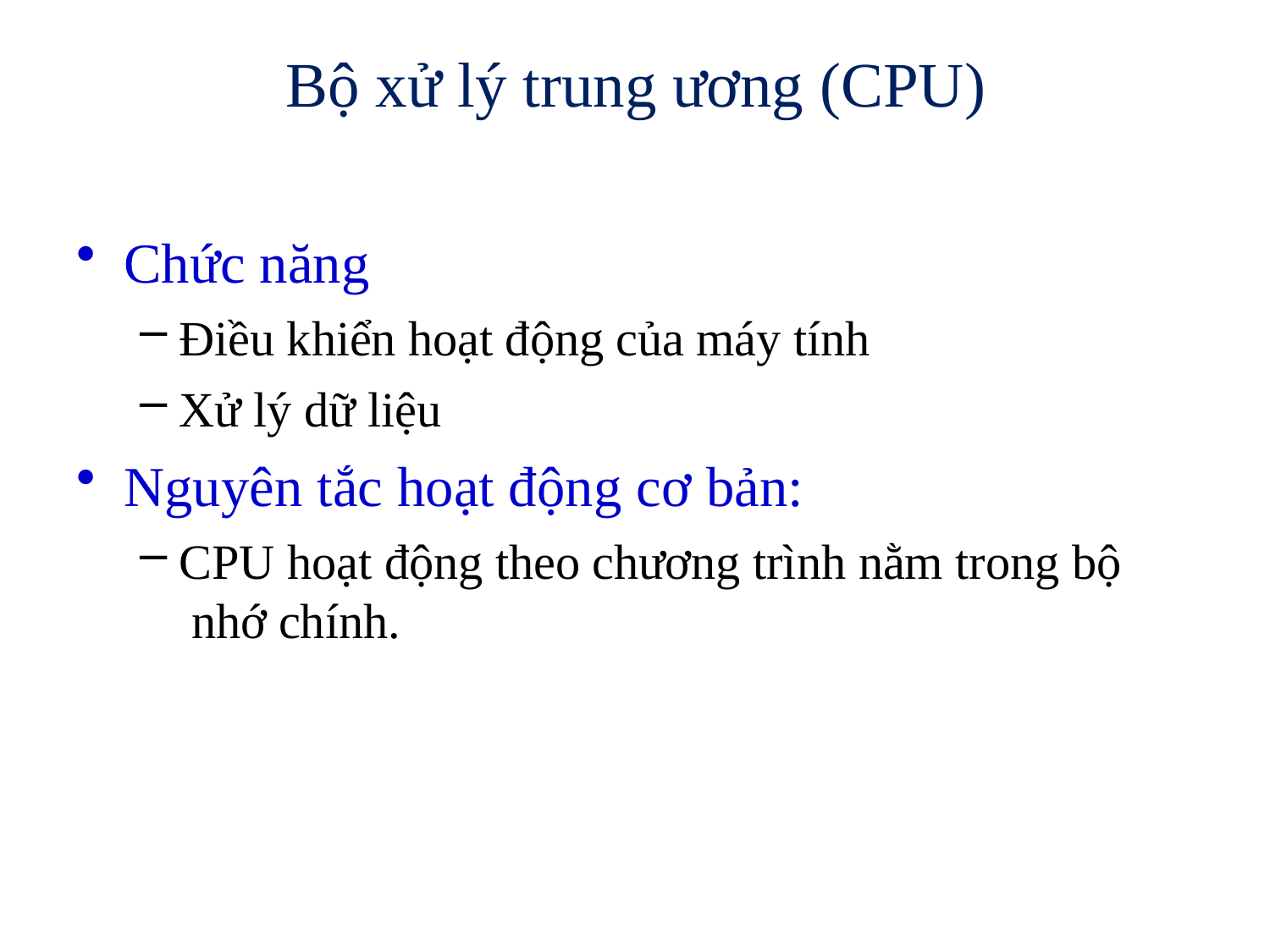

# Bộ xử lý trung ương (CPU)
Chức năng
Điều khiển hoạt động của máy tính
Xử lý dữ liệu
Nguyên tắc hoạt động cơ bản:
CPU hoạt động theo chương trình nằm trong bộ  nhớ chính.